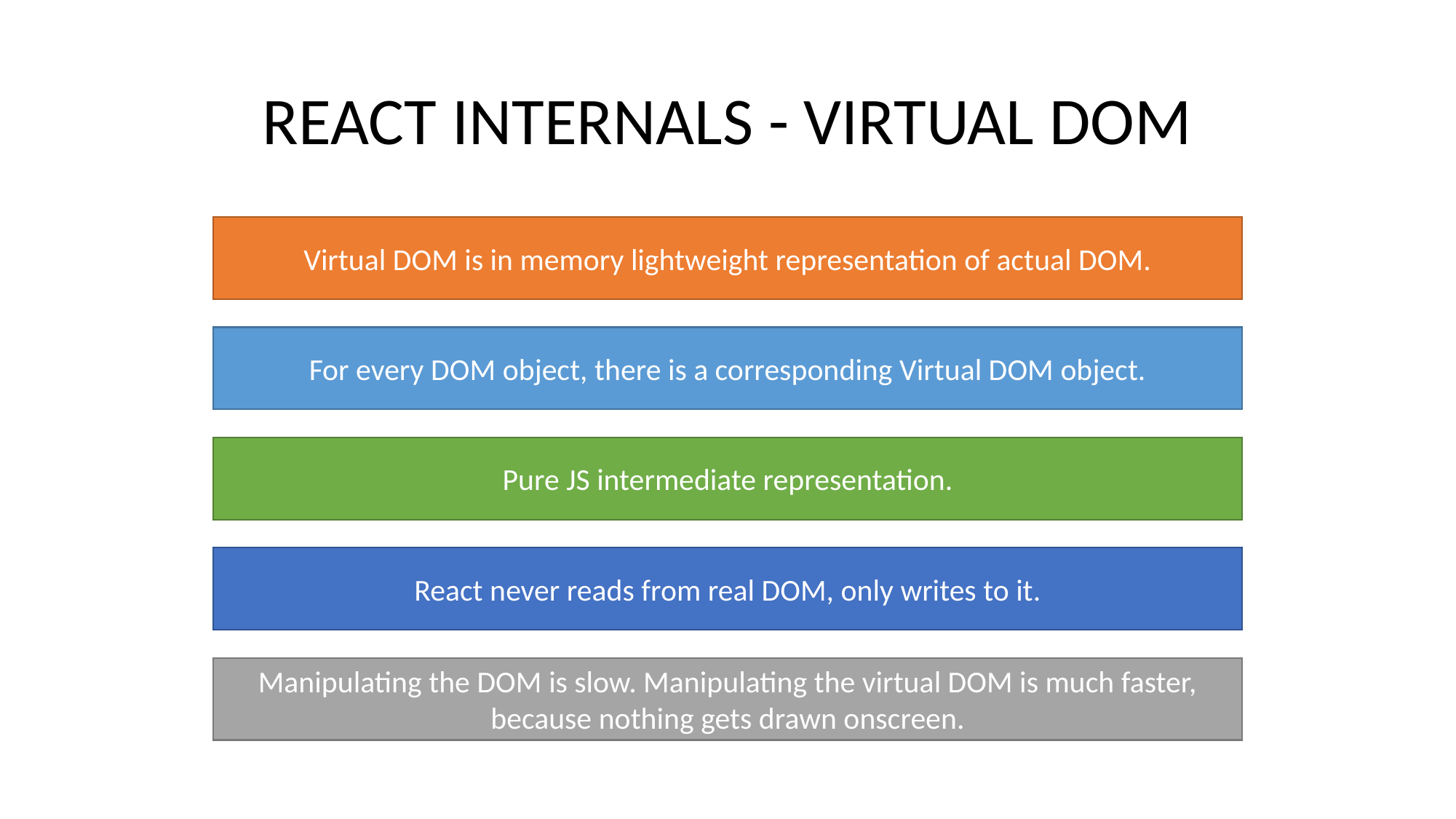

# REACT INTERNALS - VIRTUAL DOM
Virtual DOM is in memory lightweight representation of actual DOM.
For every DOM object, there is a corresponding Virtual DOM object.
Pure JS intermediate representation.
React never reads from real DOM, only writes to it.
Manipulating the DOM is slow. Manipulating the virtual DOM is much faster, because nothing gets drawn onscreen.